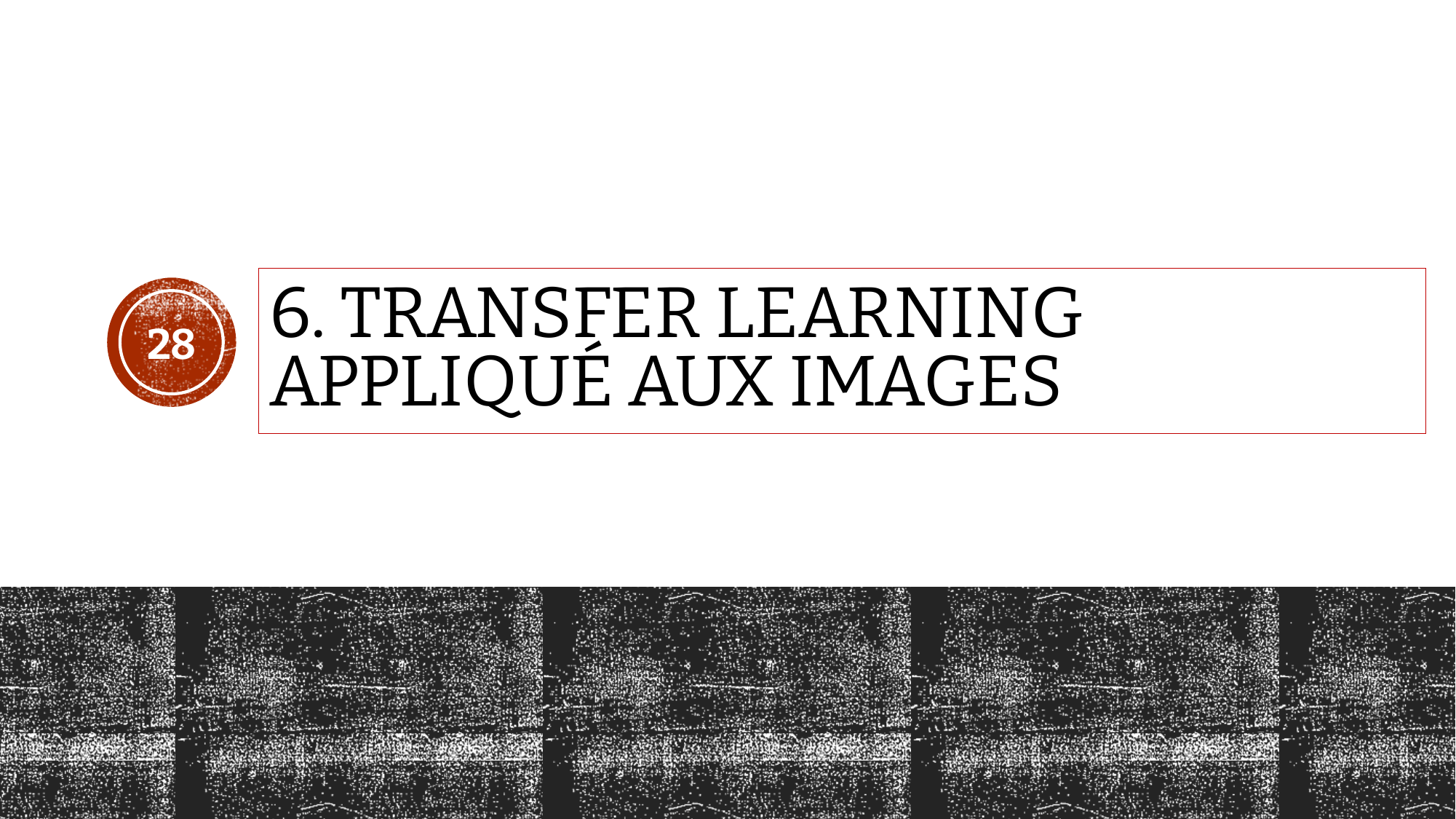

# 6. Transfer learning appliqué aux images
28